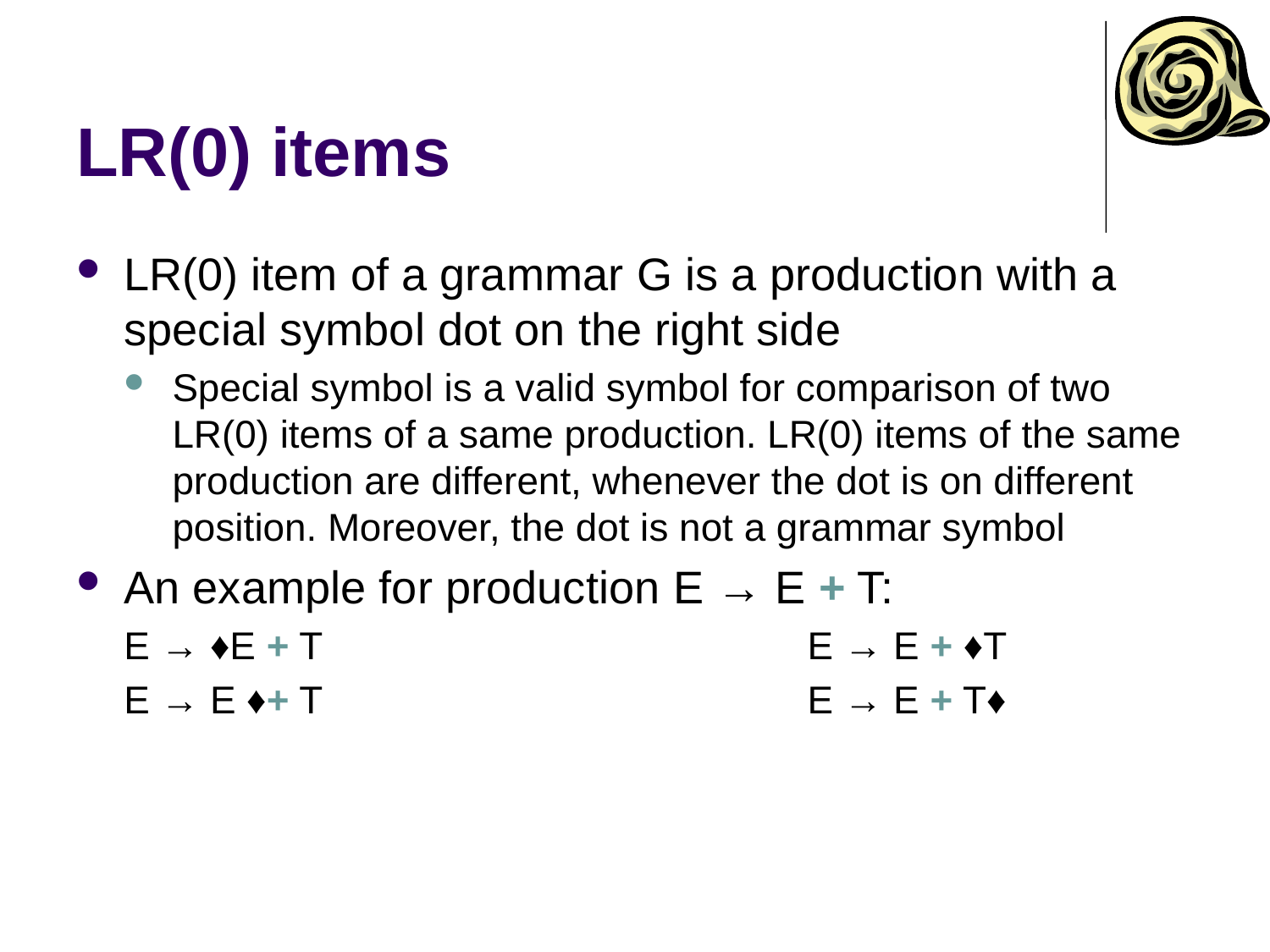

# LR(0) items
LR(0) item of a grammar G is a production with a special symbol dot on the right side
Special symbol is a valid symbol for comparison of two LR(0) items of a same production. LR(0) items of the same production are different, whenever the dot is on different position. Moreover, the dot is not a grammar symbol
An example for production E → E + T:
E → ♦E + T				E → E + ♦T
E → E ♦+ T				E → E + T♦